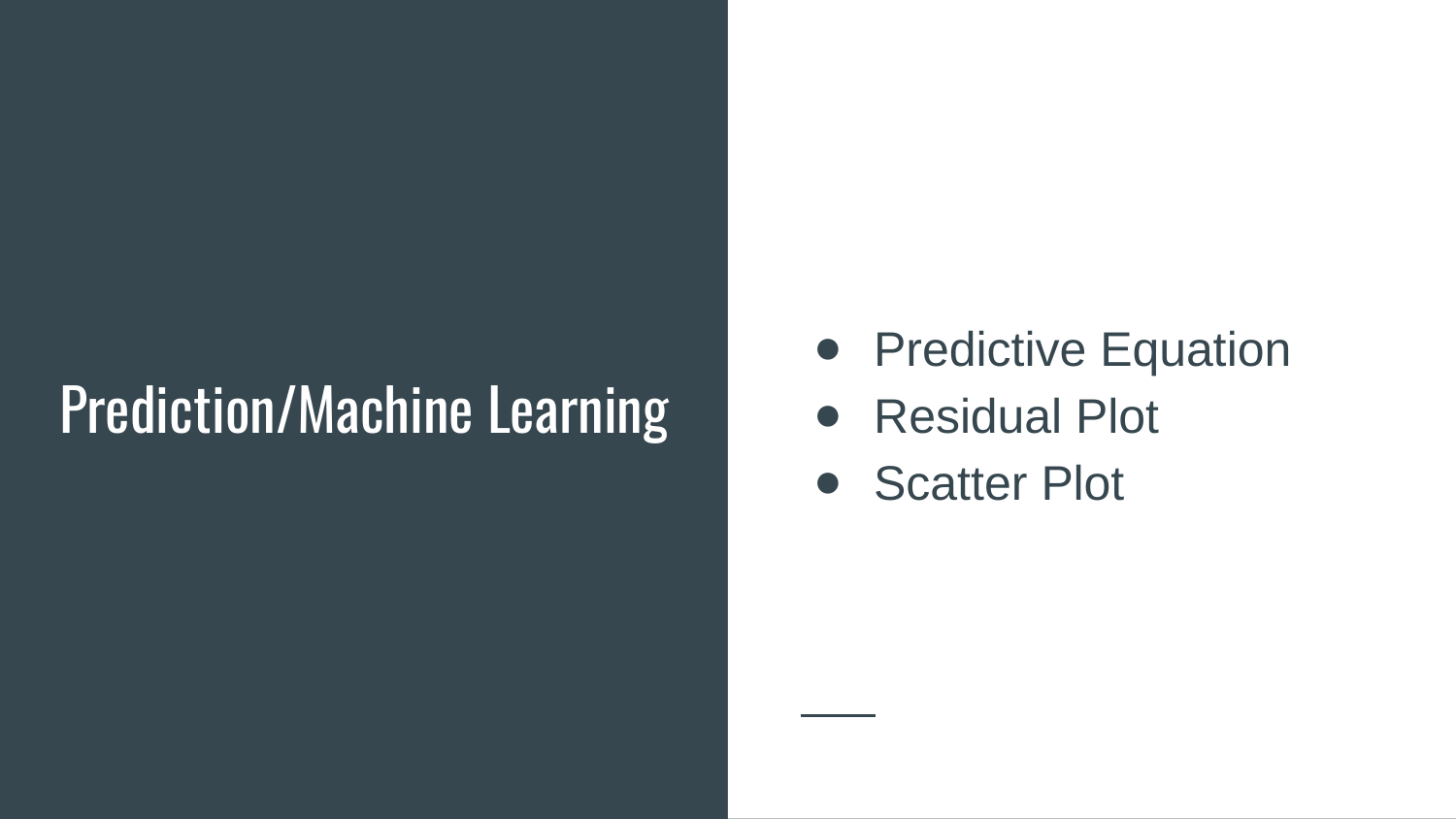

Predictive Equation
Residual Plot
Scatter Plot
# Prediction/Machine Learning